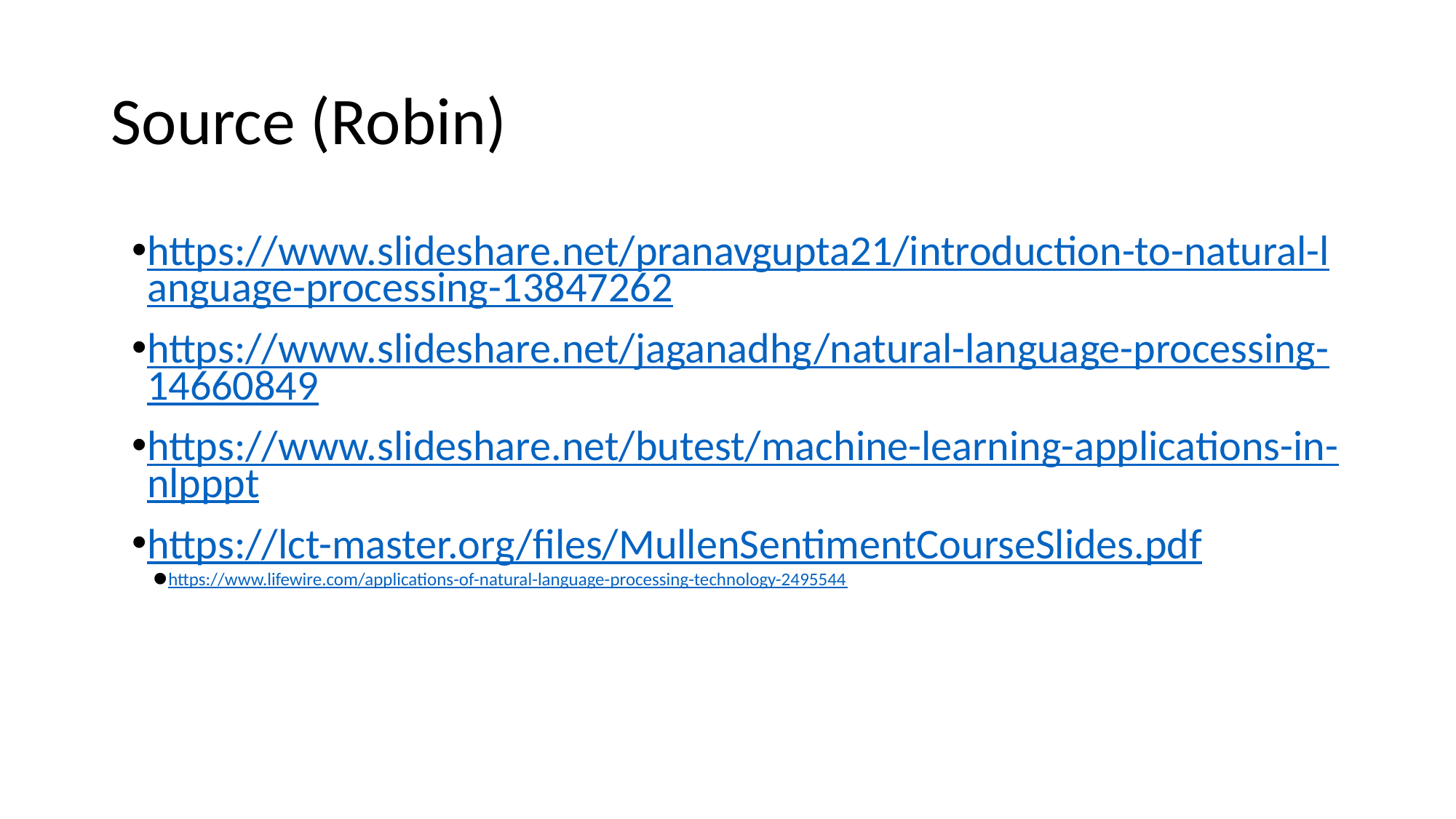

# Source (Robin)
https://www.slideshare.net/pranavgupta21/introduction-to-natural-language-processing-13847262
https://www.slideshare.net/jaganadhg/natural-language-processing-14660849
https://www.slideshare.net/butest/machine-learning-applications-in-nlpppt
https://lct-master.org/files/MullenSentimentCourseSlides.pdf
https://www.lifewire.com/applications-of-natural-language-processing-technology-2495544